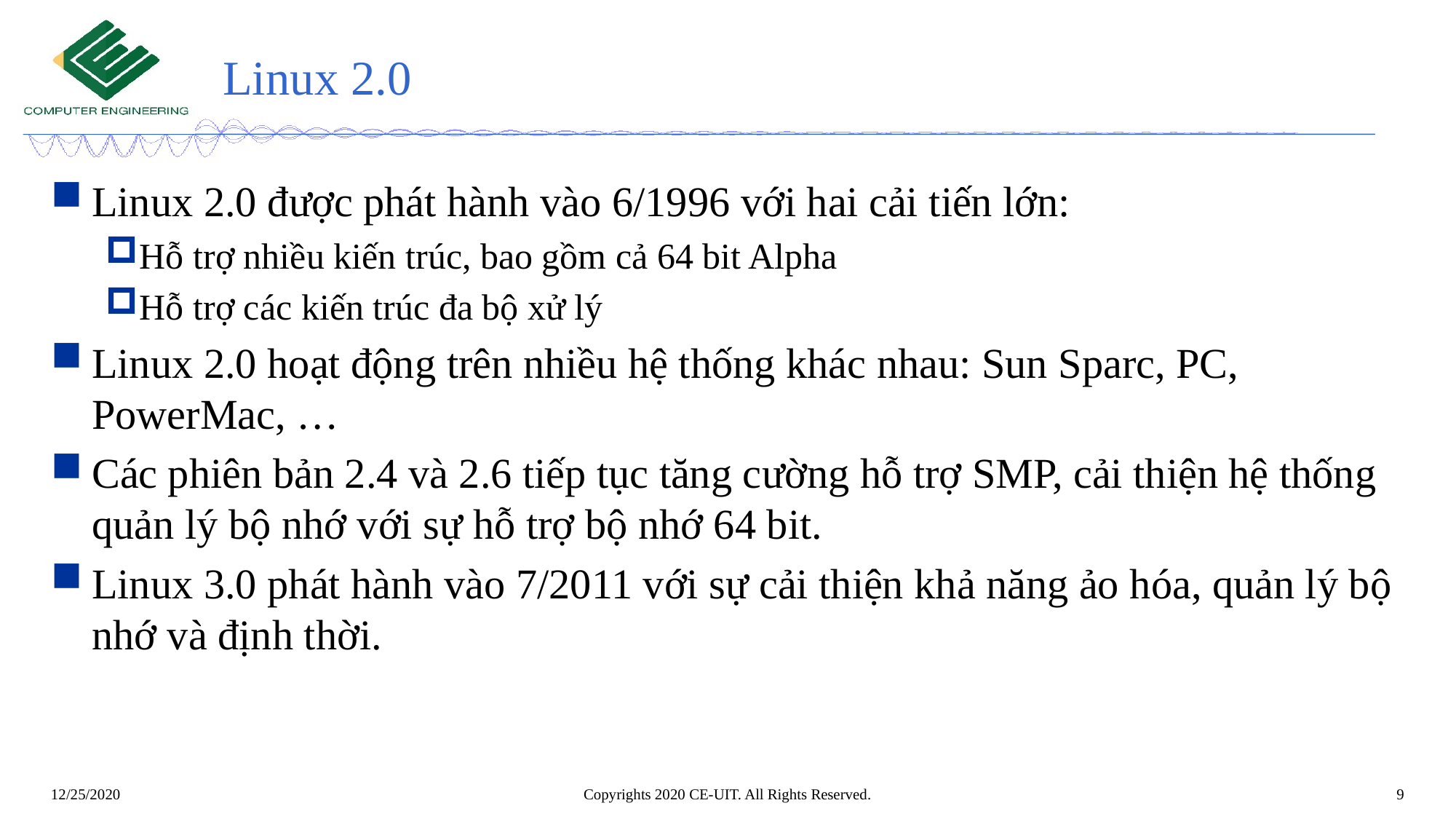

# Linux 2.0
Linux 2.0 được phát hành vào 6/1996 với hai cải tiến lớn:
Hỗ trợ nhiều kiến trúc, bao gồm cả 64 bit Alpha
Hỗ trợ các kiến trúc đa bộ xử lý
Linux 2.0 hoạt động trên nhiều hệ thống khác nhau: Sun Sparc, PC, PowerMac, …
Các phiên bản 2.4 và 2.6 tiếp tục tăng cường hỗ trợ SMP, cải thiện hệ thống quản lý bộ nhớ với sự hỗ trợ bộ nhớ 64 bit.
Linux 3.0 phát hành vào 7/2011 với sự cải thiện khả năng ảo hóa, quản lý bộ nhớ và định thời.

Copyrights 2020 CE-UIT. All Rights Reserved.
9
12/25/2020